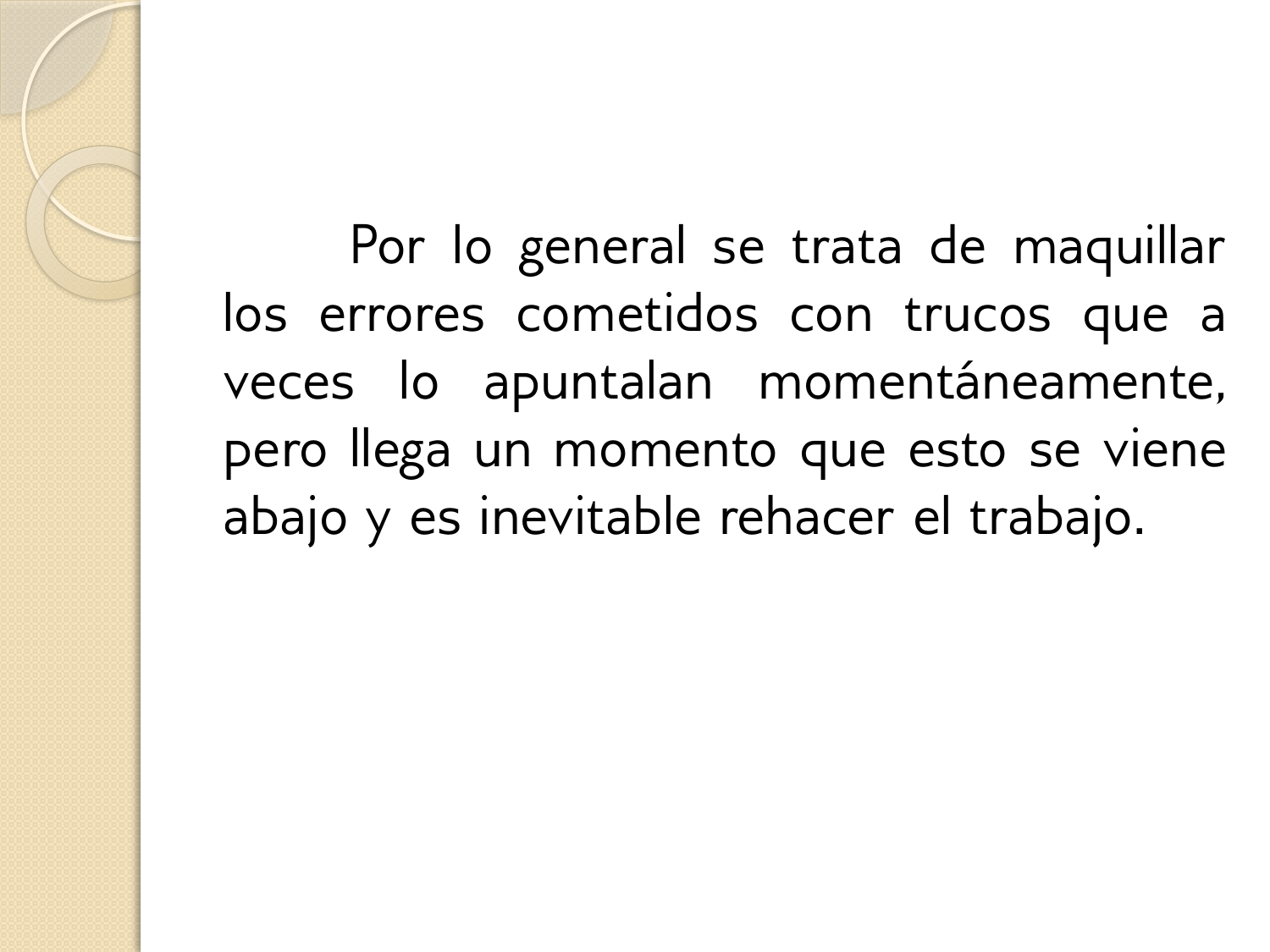

#
	Por lo general se trata de maquillar los errores cometidos con trucos que a veces lo apuntalan momentáneamente, pero llega un momento que esto se viene abajo y es inevitable rehacer el trabajo.